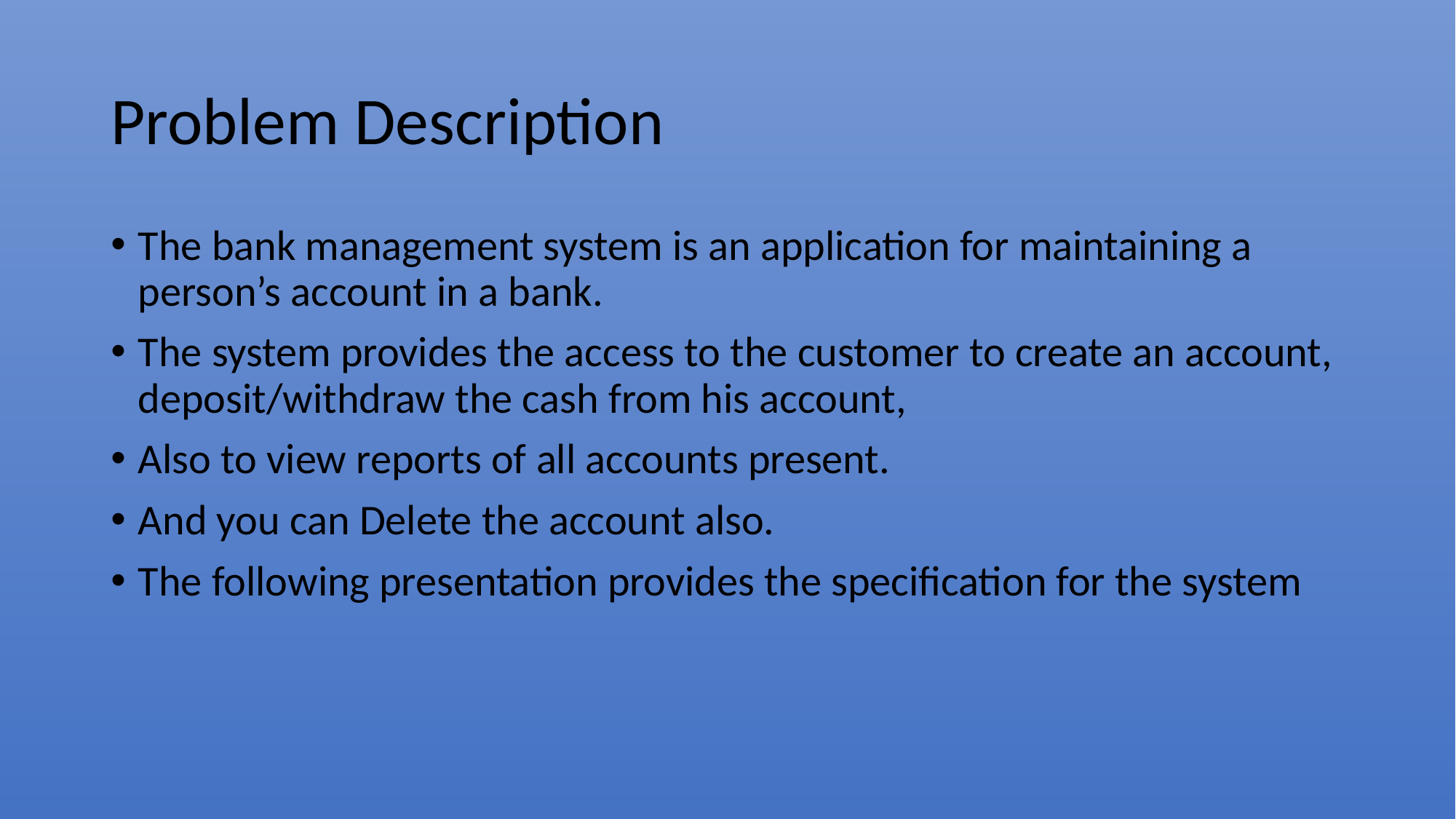

# Problem Description
The bank management system is an application for maintaining a person’s account in a bank.
The system provides the access to the customer to create an account, deposit/withdraw the cash from his account,
Also to view reports of all accounts present.
And you can Delete the account also.
The following presentation provides the specification for the system